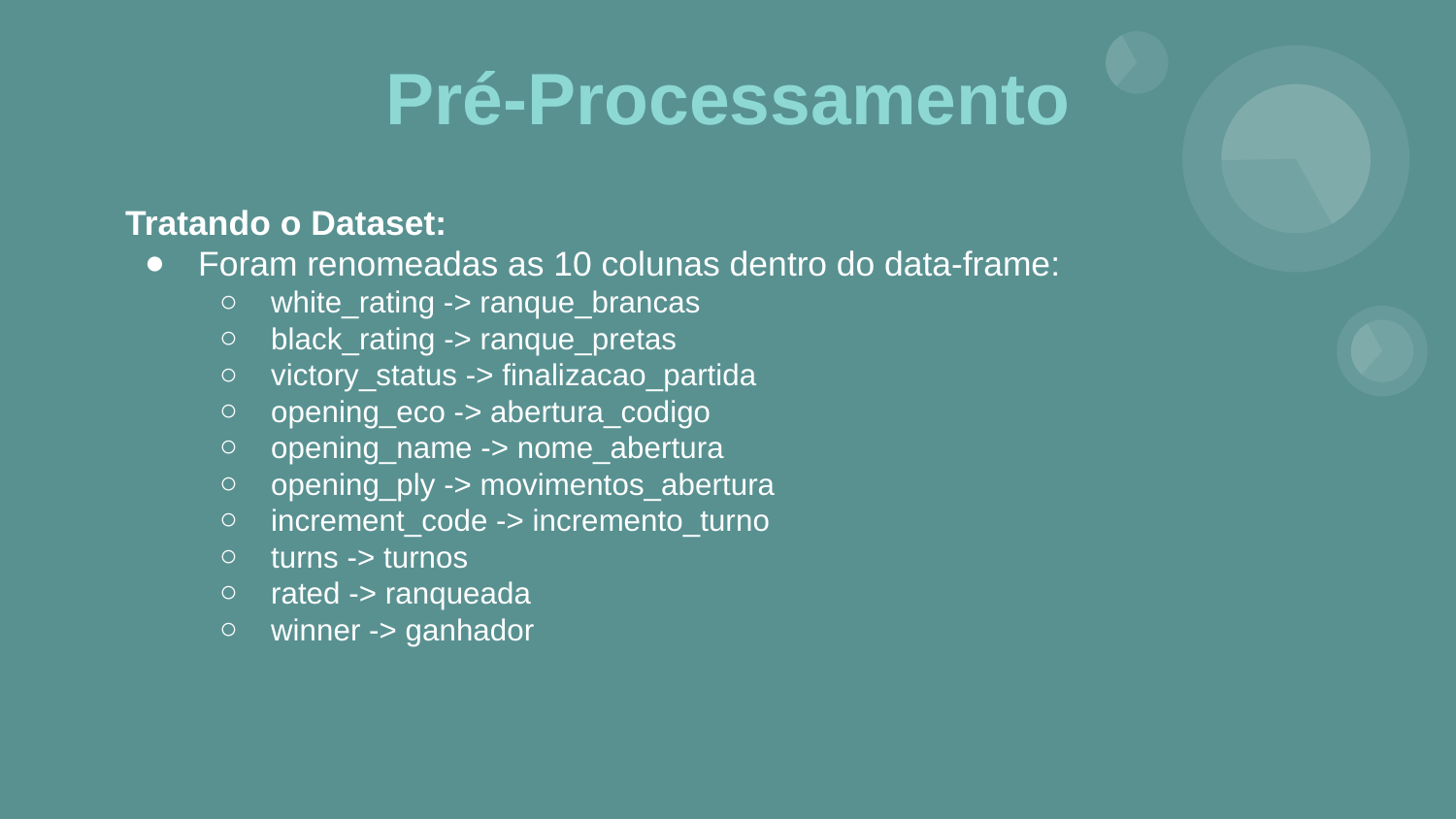

# Pré-Processamento
Tratando o Dataset:
Foram renomeadas as 10 colunas dentro do data-frame:
white_rating -> ranque_brancas
black_rating -> ranque_pretas
victory_status -> finalizacao_partida
opening_eco -> abertura_codigo
opening_name -> nome_abertura
opening_ply -> movimentos_abertura
increment_code -> incremento_turno
turns -> turnos
rated -> ranqueada
winner -> ganhador